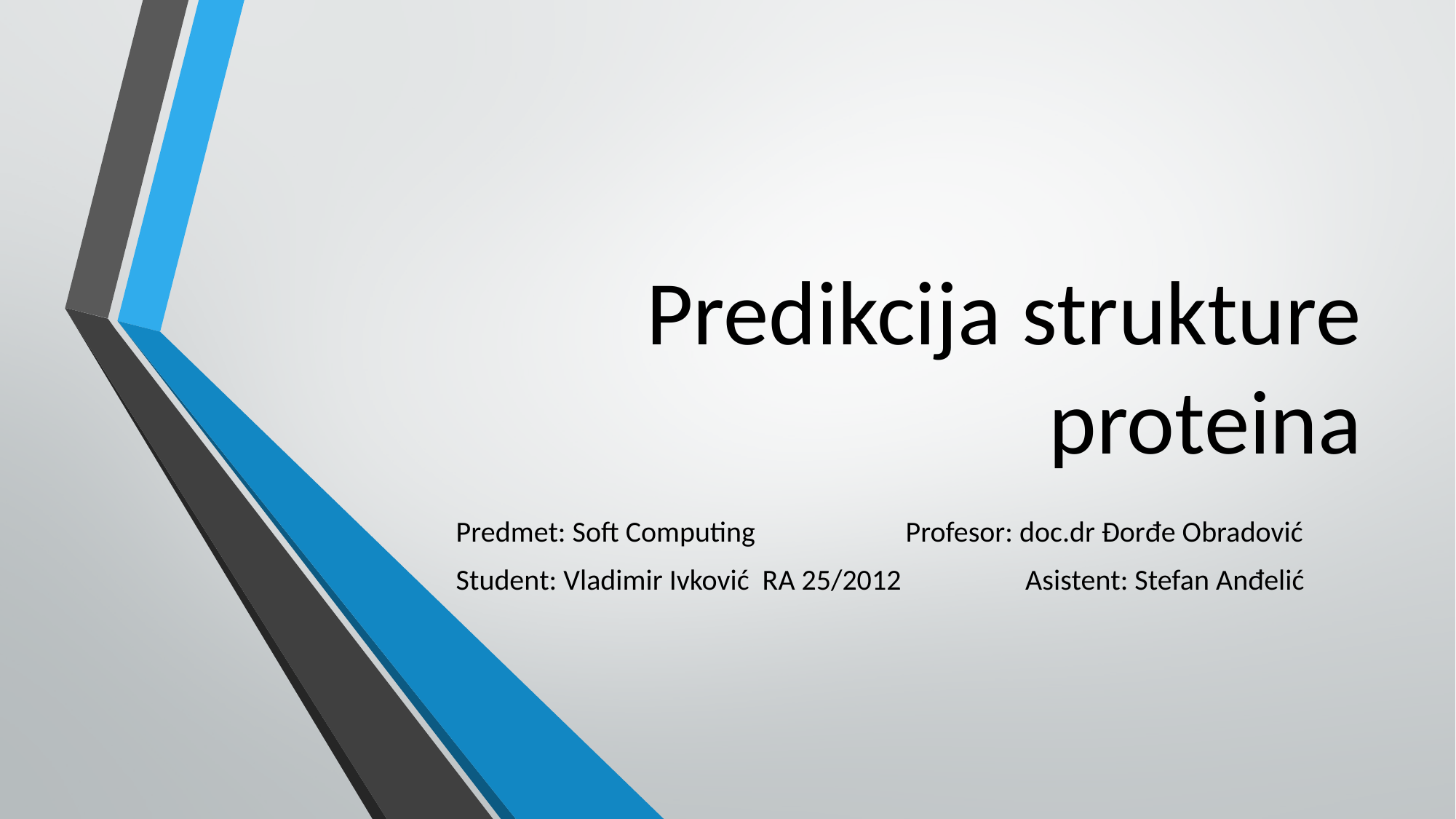

# Predikcija strukture proteina
Predmet: Soft Computing                       Profesor: doc.dr Đorđe Obradović
Student: Vladimir Ivković  RA 25/2012                   Asistent: Stefan Anđelić